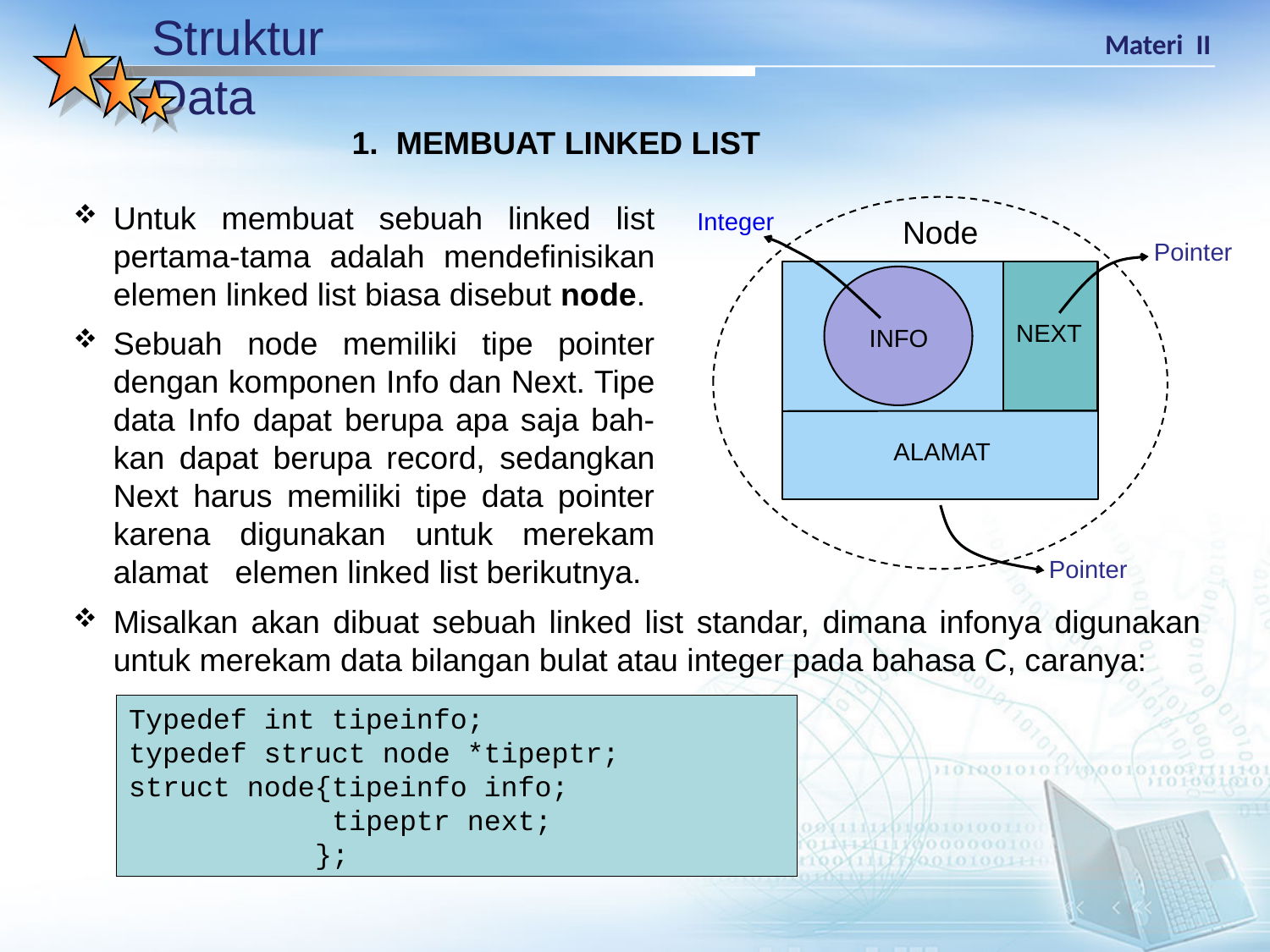

1.  MEMBUAT LINKED LIST

Integer
Node
Pointer

NEXT
INFO
ALAMAT

Pointer
Untuk membuat sebuah linked list pertama-tama adalah mendefinisikan elemen linked list biasa disebut node.
Sebuah node memiliki tipe pointer dengan komponen Info dan Next. Tipe data Info dapat berupa apa saja bah-kan dapat berupa record, sedangkan Next harus memiliki tipe data pointer karena digunakan untuk merekam alamat   elemen linked list berikutnya.
Misalkan akan dibuat sebuah linked list standar, dimana infonya digunakan untuk merekam data bilangan bulat atau integer pada bahasa C, caranya:
Typedef int tipeinfo;
typedef struct node *tipeptr;
struct node{tipeinfo info;
            tipeptr next;
           };